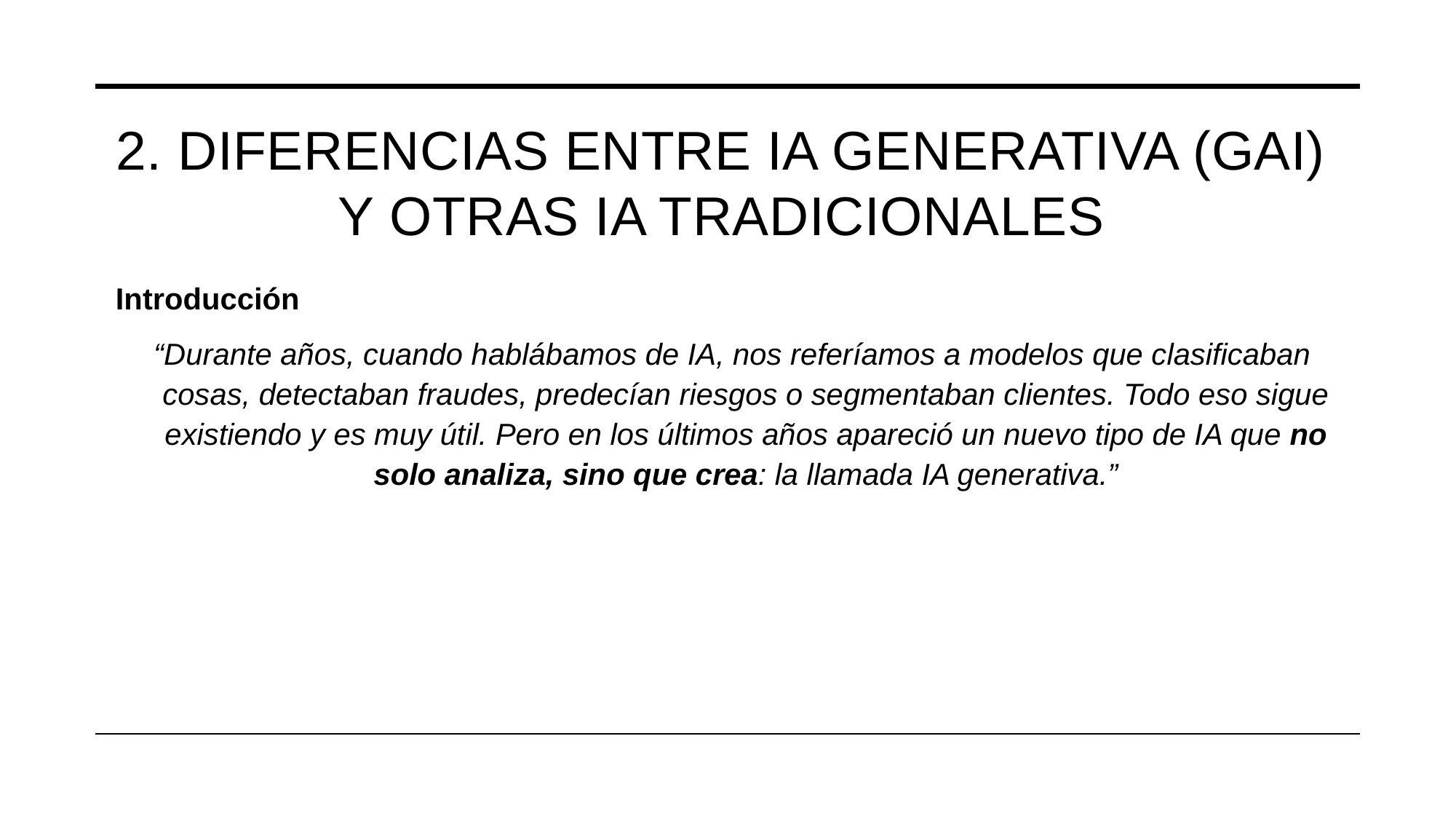

# 2. Diferencias entre IA Generativa (GAI) y otras IA tradicionales

Introducción
“Durante años, cuando hablábamos de IA, nos referíamos a modelos que clasificaban cosas, detectaban fraudes, predecían riesgos o segmentaban clientes. Todo eso sigue existiendo y es muy útil. Pero en los últimos años apareció un nuevo tipo de IA que no solo analiza, sino que crea: la llamada IA generativa.”